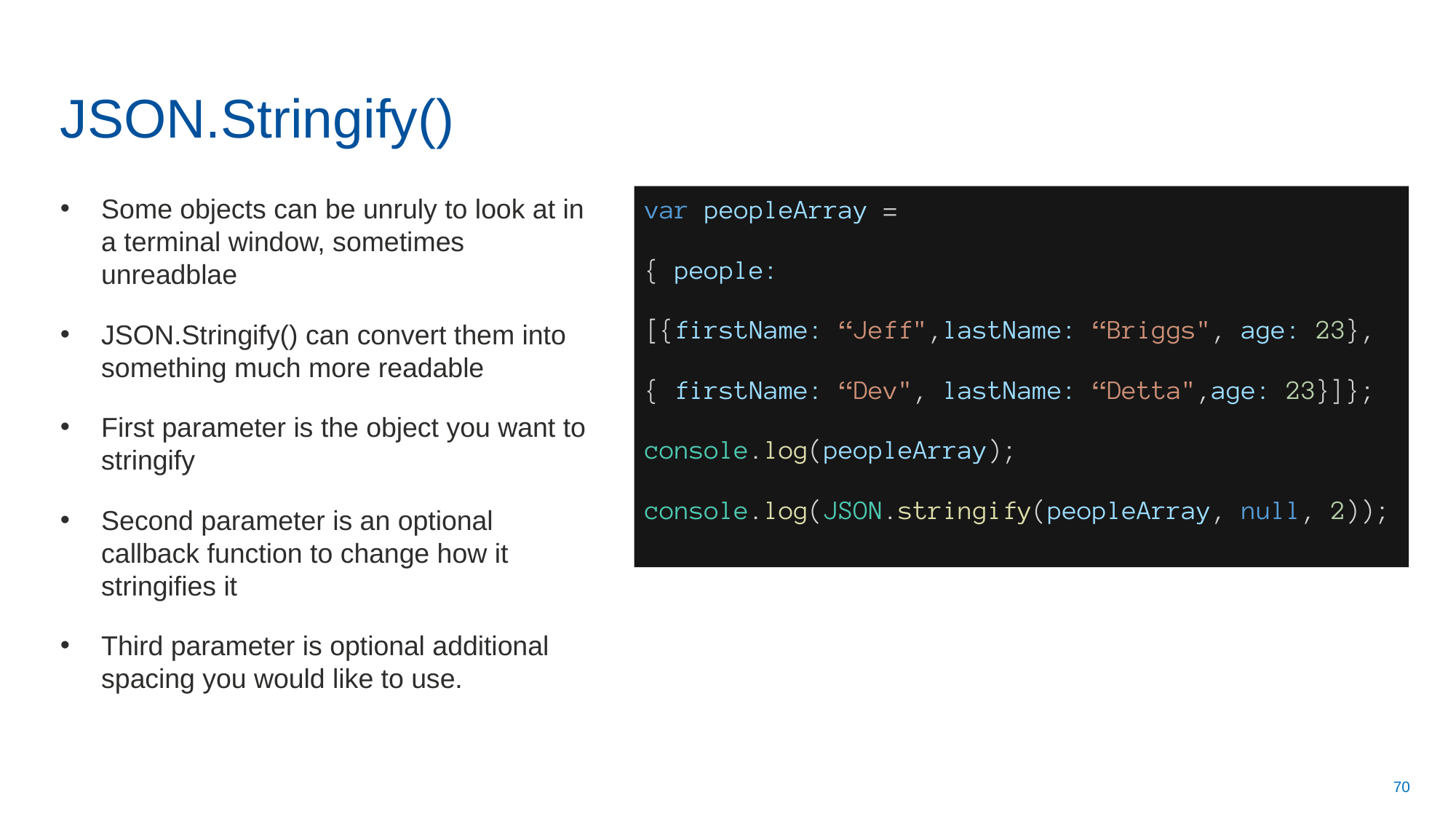

# JSON.Stringify()
Some objects can be unruly to look at in a terminal window, sometimes unreadblae
JSON.Stringify() can convert them into something much more readable
First parameter is the object you want to stringify
Second parameter is an optional callback function to change how it stringifies it
Third parameter is optional additional spacing you would like to use.
var peopleArray =
{ people:
[{firstName: “Jeff",lastName: “Briggs", age: 23},
{ firstName: “Dev", lastName: “Detta",age: 23}]};
console.log(peopleArray);
console.log(JSON.stringify(peopleArray, null, 2));